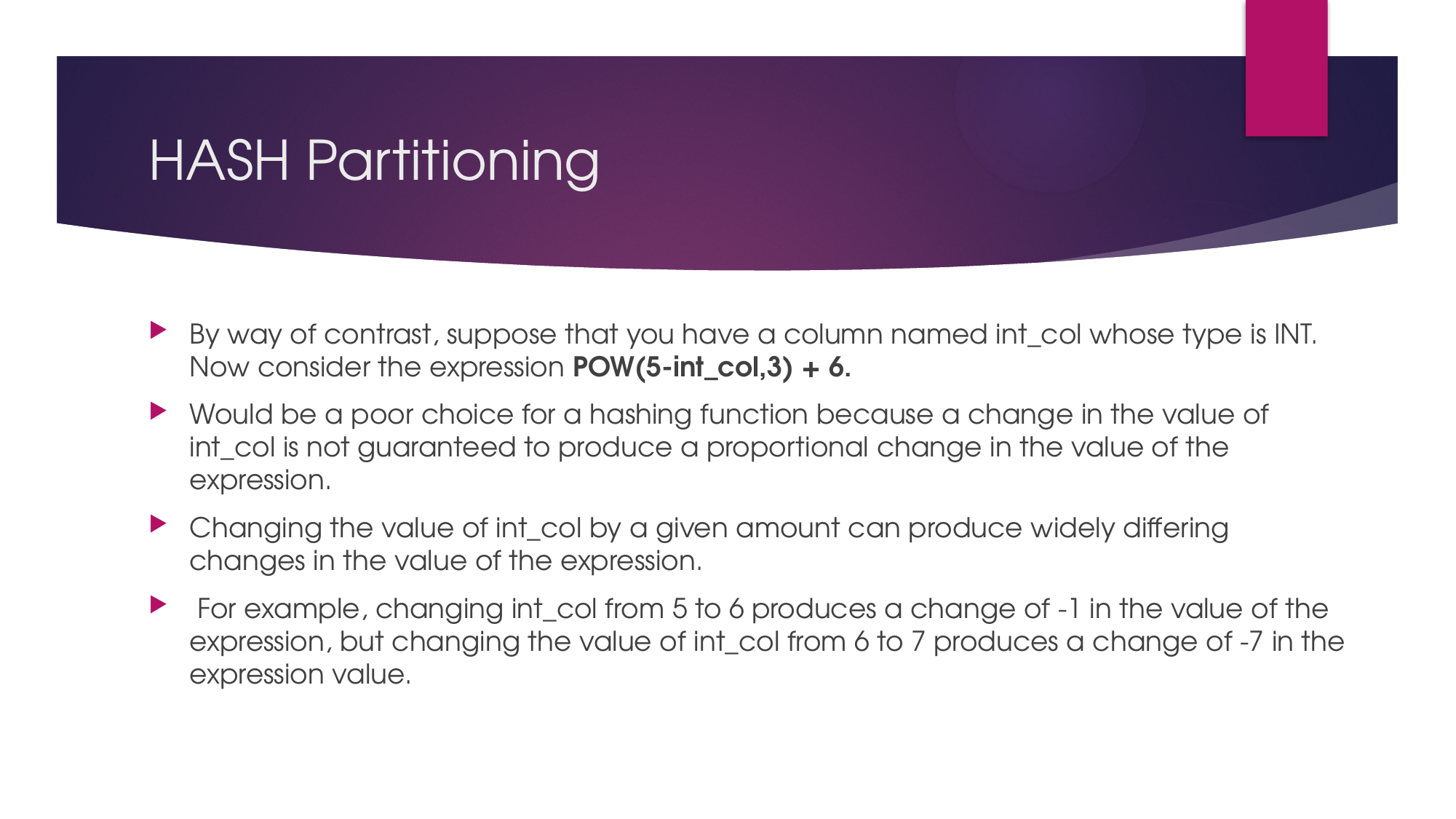

# HASH Partitioning
By way of contrast, suppose that you have a column named int_col whose type is INT. Now consider the expression POW(5-int_col,3) + 6.
Would be a poor choice for a hashing function because a change in the value of int_col is not guaranteed to produce a proportional change in the value of the expression.
Changing the value of int_col by a given amount can produce widely differing changes in the value of the expression.
 For example, changing int_col from 5 to 6 produces a change of -1 in the value of the expression, but changing the value of int_col from 6 to 7 produces a change of -7 in the expression value.